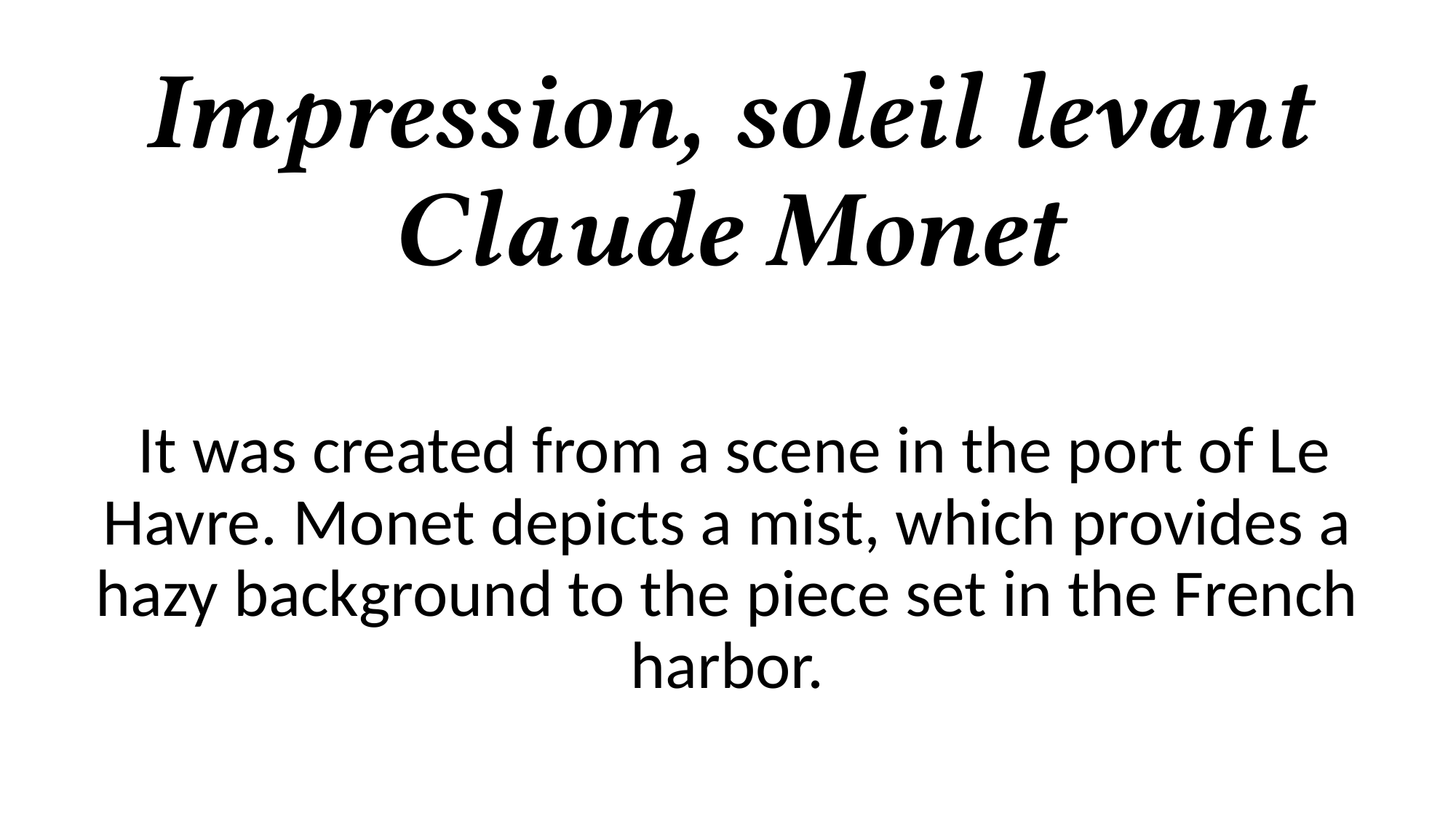

# Impression, soleil levant Claude Monet
 It was created from a scene in the port of Le Havre. Monet depicts a mist, which provides a hazy background to the piece set in the French harbor.